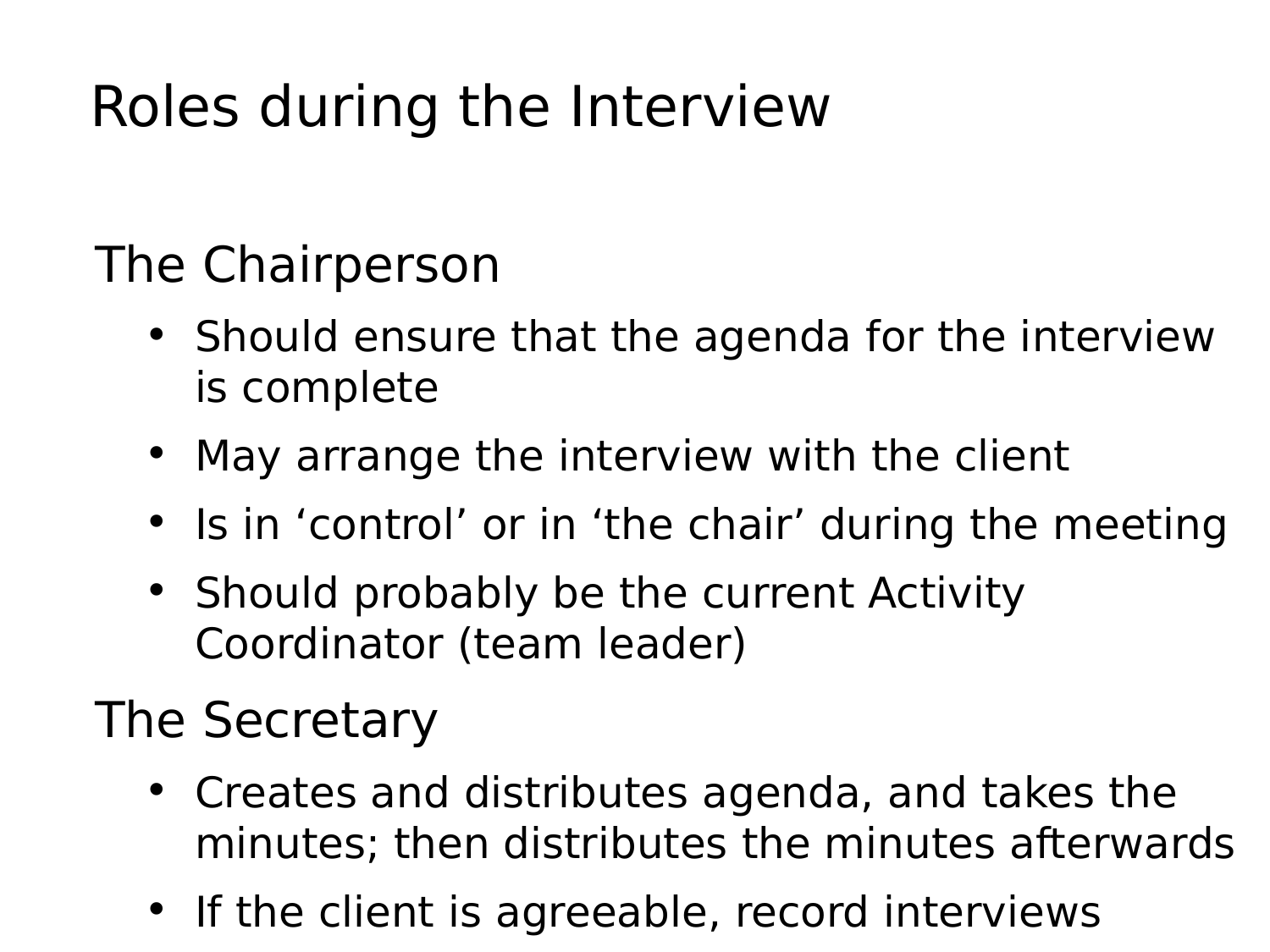

Roles during the Interview
The Chairperson
Should ensure that the agenda for the interview is complete
May arrange the interview with the client
Is in ‘control’ or in ‘the chair’ during the meeting
Should probably be the current Activity Coordinator (team leader)
The Secretary
Creates and distributes agenda, and takes the minutes; then distributes the minutes afterwards
If the client is agreeable, record interviews